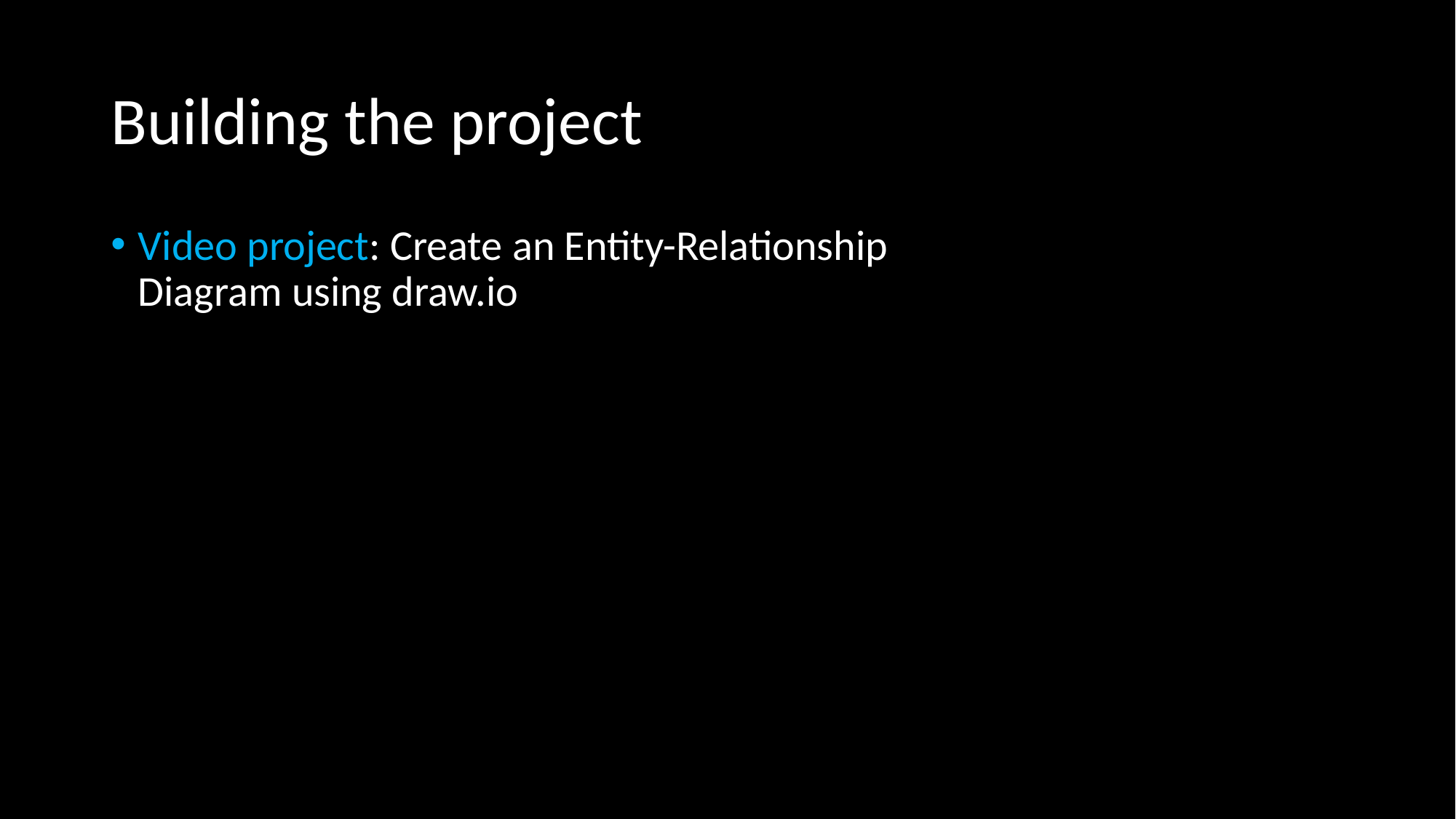

# Building the project
Video project: Create an Entity-Relationship Diagram using draw.io